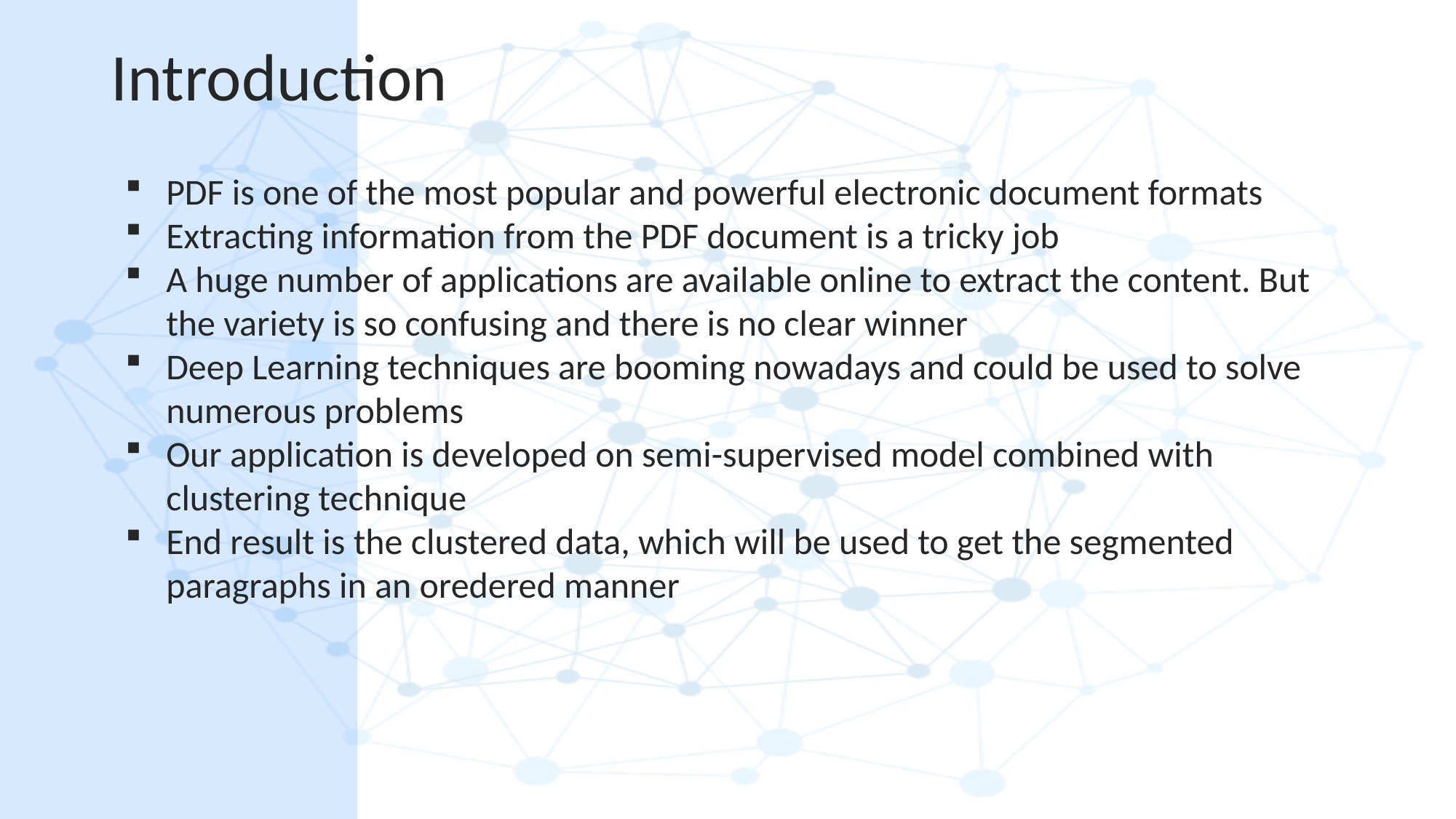

# Introduction
PDF is one of the most popular and powerful electronic document formats
Extracting information from the PDF document is a tricky job
A huge number of applications are available online to extract the content. But the variety is so confusing and there is no clear winner
Deep Learning techniques are booming nowadays and could be used to solve numerous problems
Our application is developed on semi-supervised model combined with clustering technique
End result is the clustered data, which will be used to get the segmented paragraphs in an oredered manner